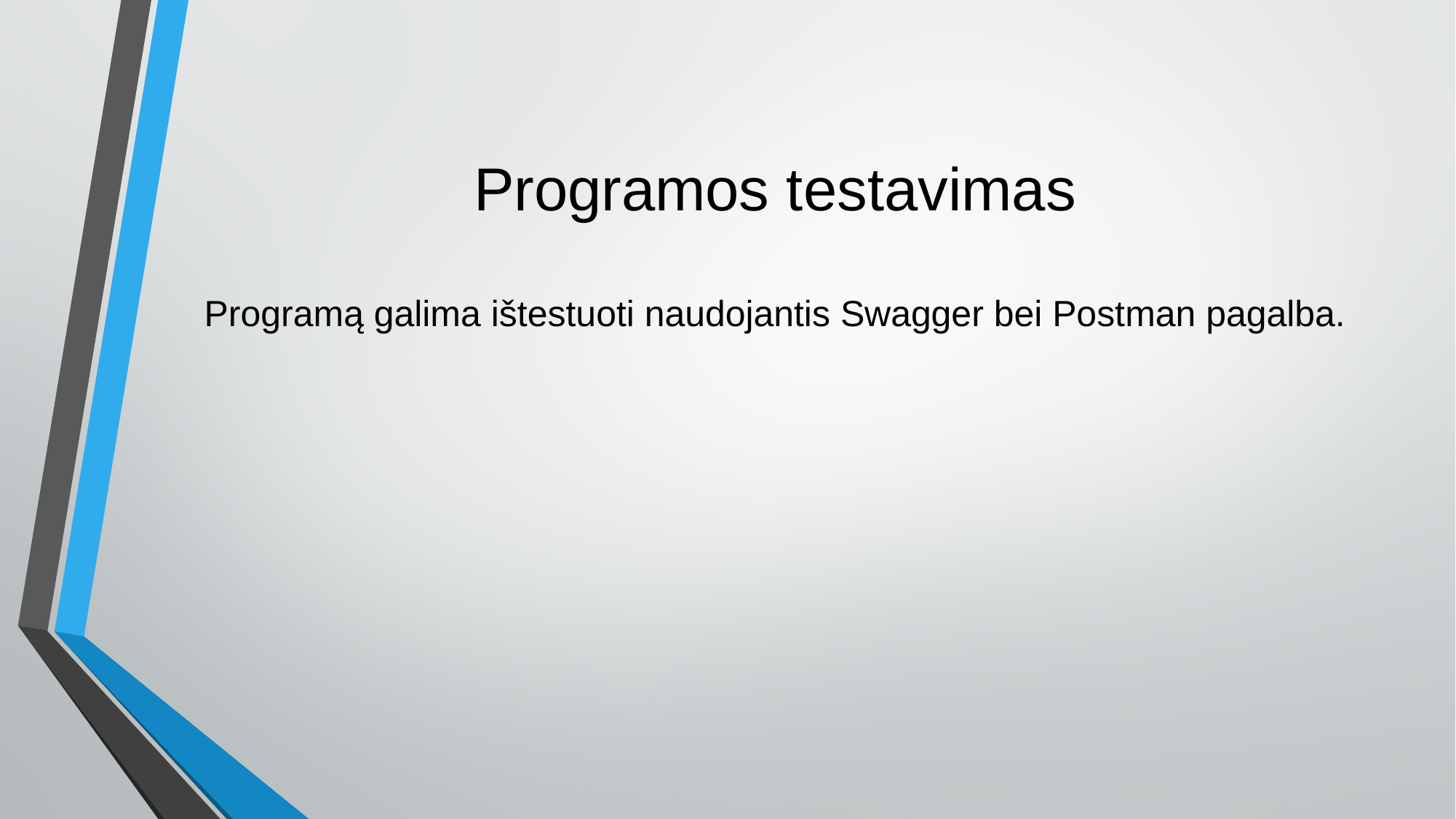

# Programos testavimas
Programą galima ištestuoti naudojantis Swagger bei Postman pagalba.